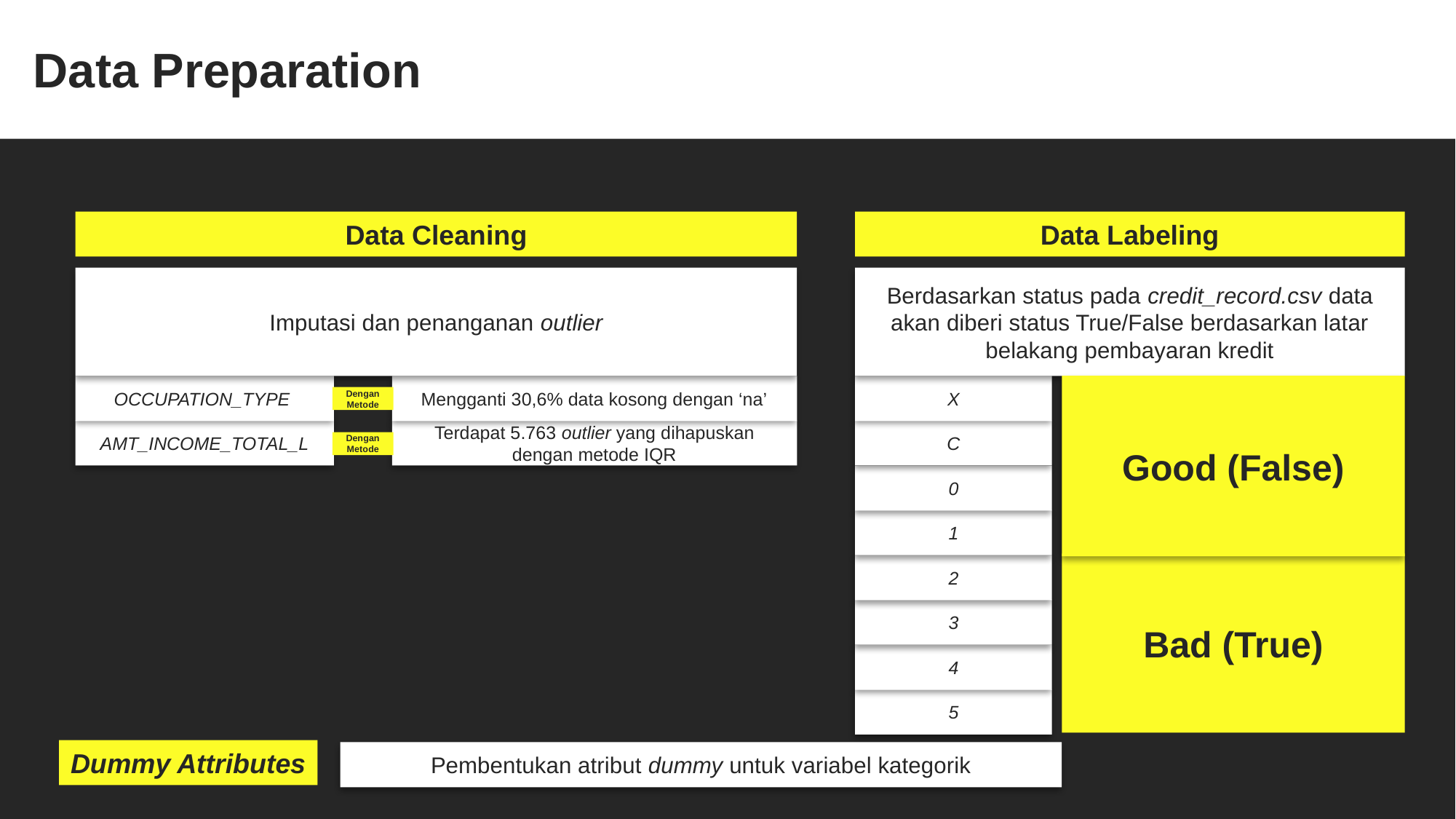

Data Preparation
Data Cleaning
Data Labeling
Imputasi dan penanganan outlier
Berdasarkan status pada credit_record.csv data akan diberi status True/False berdasarkan latar belakang pembayaran kredit
Good (False)
OCCUPATION_TYPE
Mengganti 30,6% data kosong dengan ‘na’
X
Dengan Metode
AMT_INCOME_TOTAL_L
Terdapat 5.763 outlier yang dihapuskan dengan metode IQR
C
Dengan Metode
0
1
Bad (True)
2
3
4
5
Dummy Attributes
Pembentukan atribut dummy untuk variabel kategorik